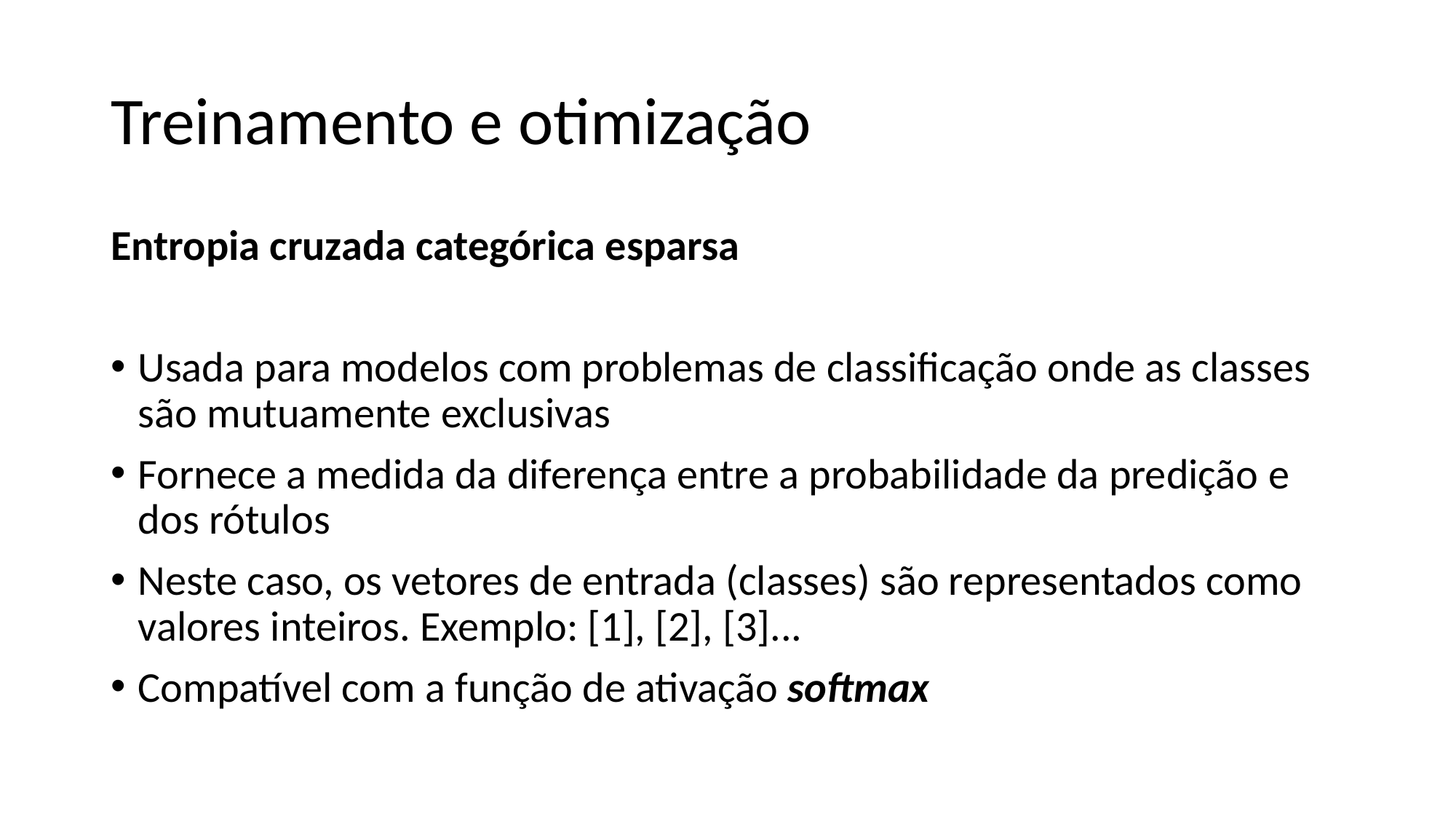

# Treinamento e otimização
Entropia cruzada categórica esparsa

Usada para modelos com problemas de classificação onde as classes são mutuamente exclusivas
Fornece a medida da diferença entre a probabilidade da predição e dos rótulos
Neste caso, os vetores de entrada (classes) são representados como valores inteiros. Exemplo: [1], [2], [3]...
Compatível com a função de ativação softmax